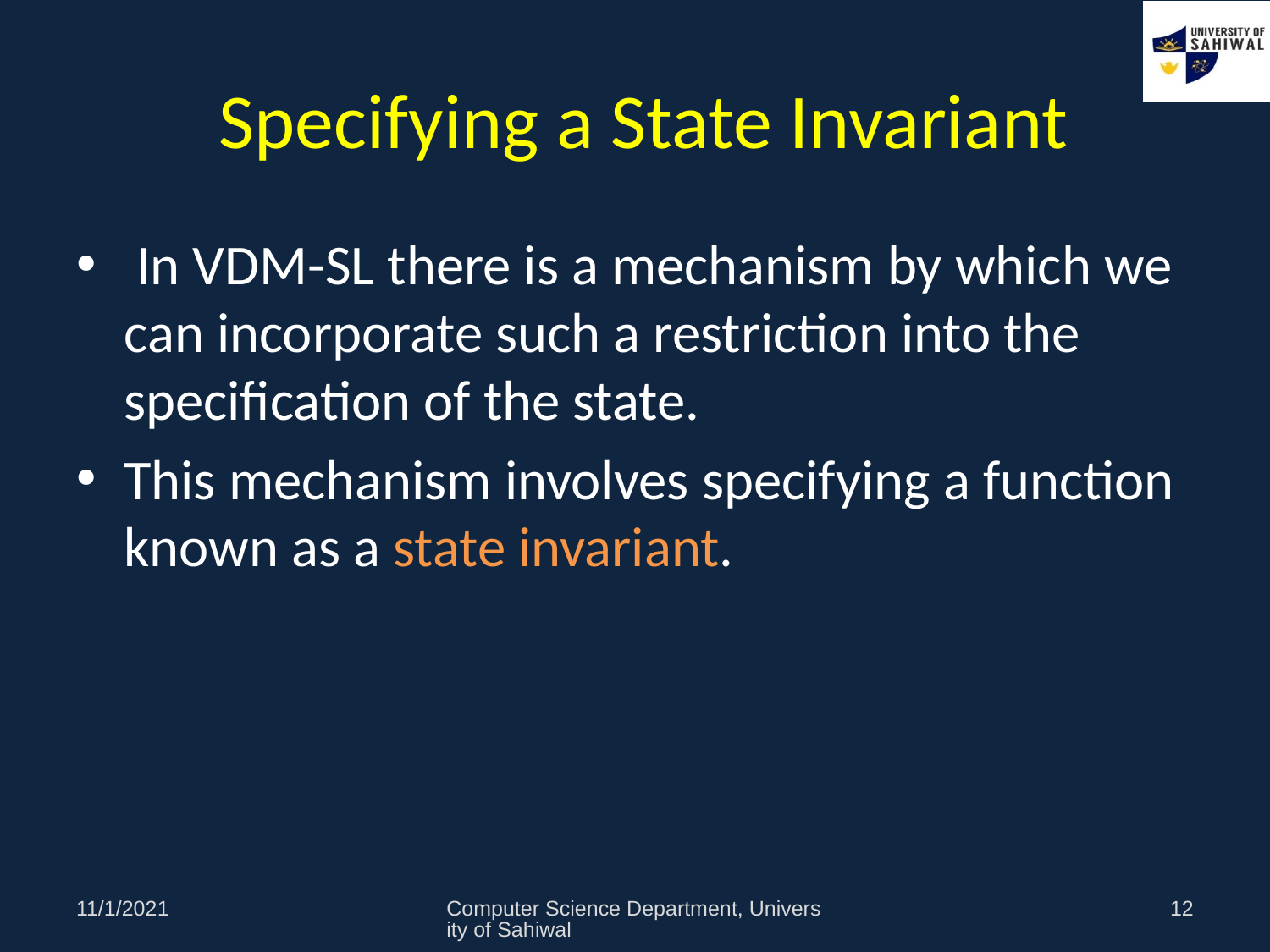

# Specifying a State Invariant
 In VDM-SL there is a mechanism by which we can incorporate such a restriction into the specification of the state.
This mechanism involves specifying a function known as a state invariant.

11/1/2021
Computer Science Department, University of Sahiwal
12